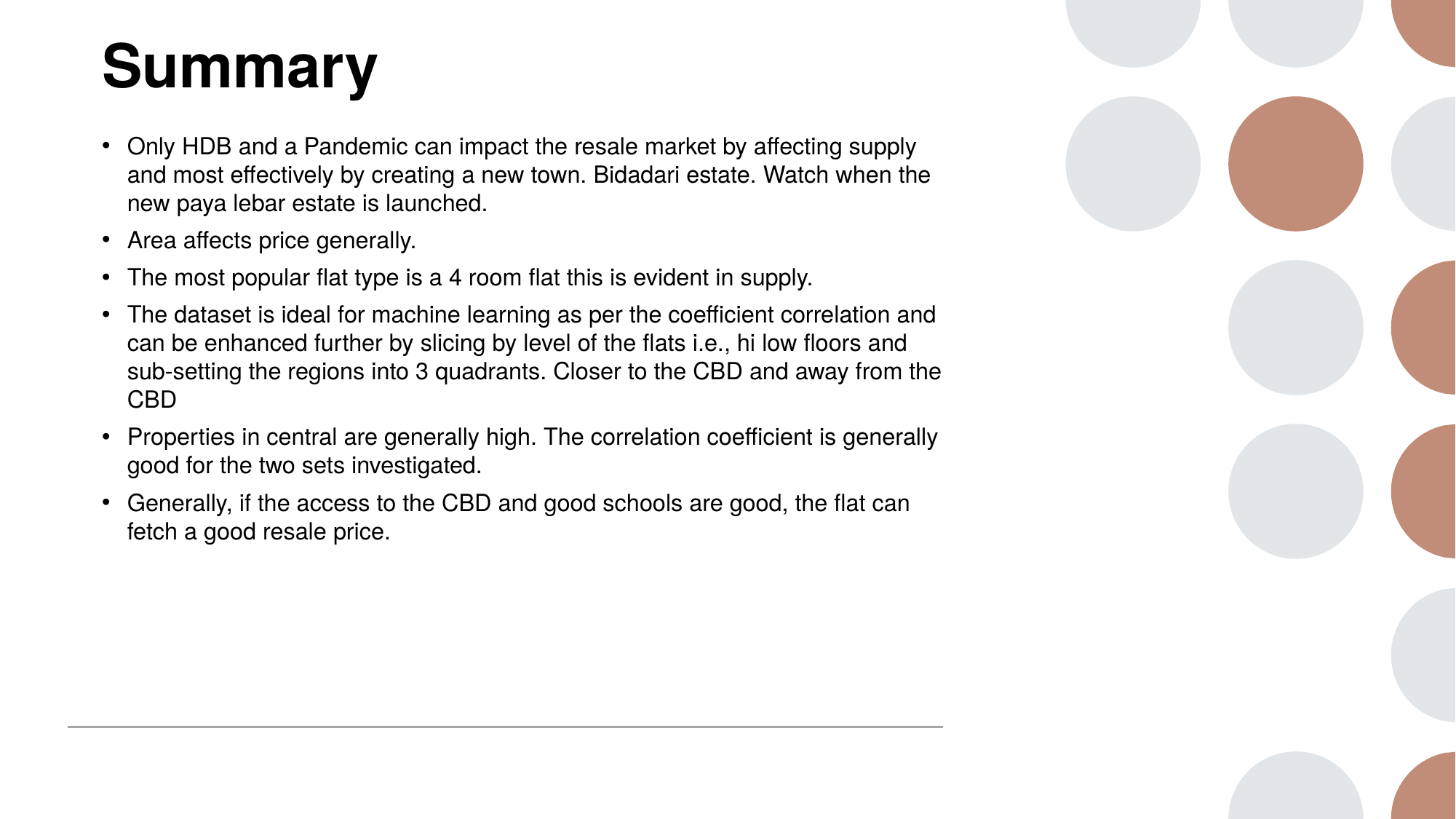

# Summary
Only HDB and a Pandemic can impact the resale market by affecting supply and most effectively by creating a new town. Bidadari estate. Watch when the new paya lebar estate is launched.
Area affects price generally.
The most popular flat type is a 4 room flat this is evident in supply.
The dataset is ideal for machine learning as per the coefficient correlation and can be enhanced further by slicing by level of the flats i.e., hi low floors and sub-setting the regions into 3 quadrants. Closer to the CBD and away from the CBD
Properties in central are generally high. The correlation coefficient is generally good for the two sets investigated.
Generally, if the access to the CBD and good schools are good, the flat can fetch a good resale price.